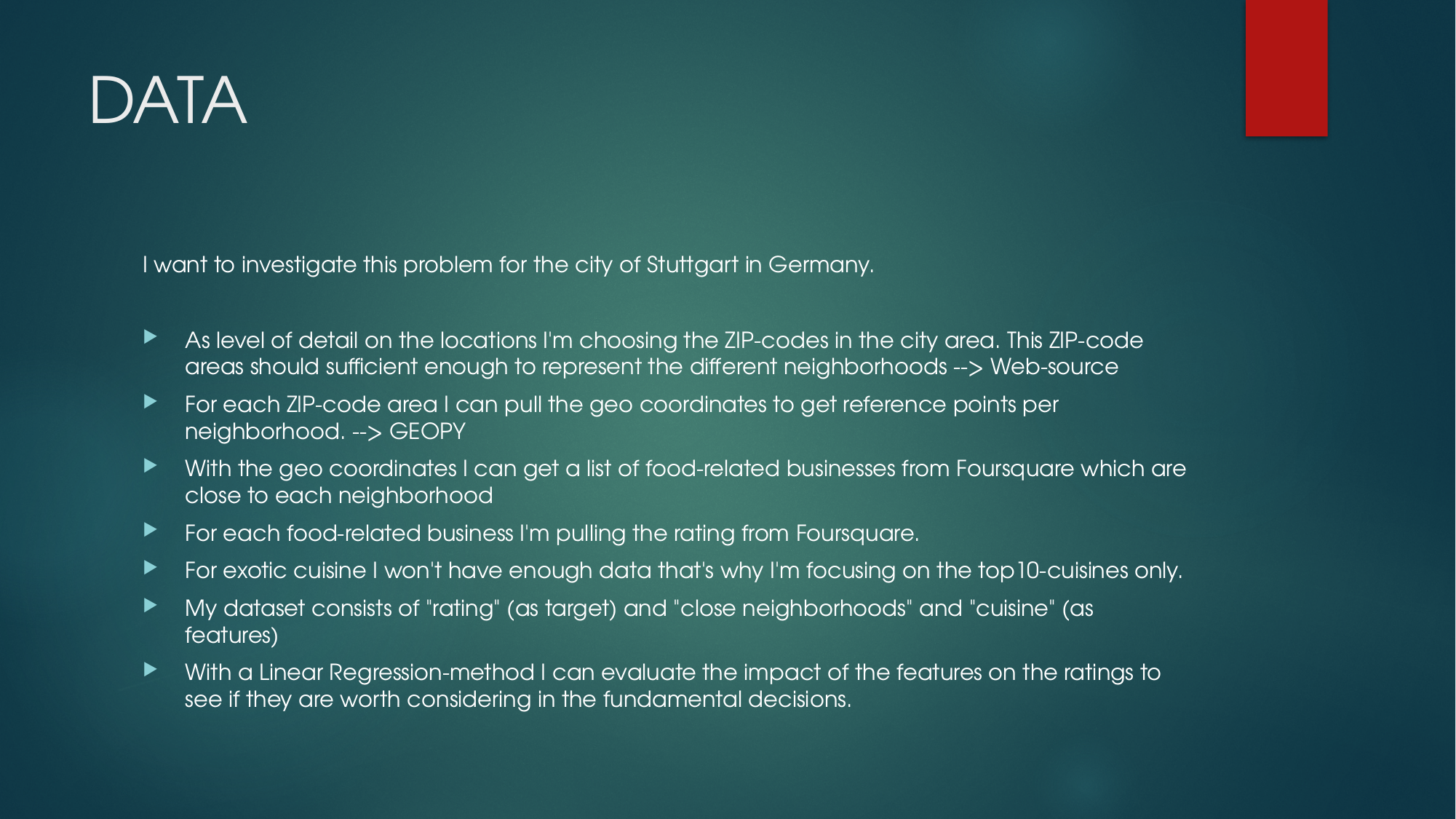

# DATA
I want to investigate this problem for the city of Stuttgart in Germany.

As level of detail on the locations I'm choosing the ZIP-codes in the city area. This ZIP-code areas should sufficient enough to represent the different neighborhoods --> Web-source
For each ZIP-code area I can pull the geo coordinates to get reference points per neighborhood. --> GEOPY
With the geo coordinates I can get a list of food-related businesses from Foursquare which are close to each neighborhood
For each food-related business I'm pulling the rating from Foursquare.
For exotic cuisine I won't have enough data that's why I'm focusing on the top10-cuisines only.
My dataset consists of "rating" (as target) and "close neighborhoods" and "cuisine" (as features)
With a Linear Regression-method I can evaluate the impact of the features on the ratings to see if they are worth considering in the fundamental decisions.